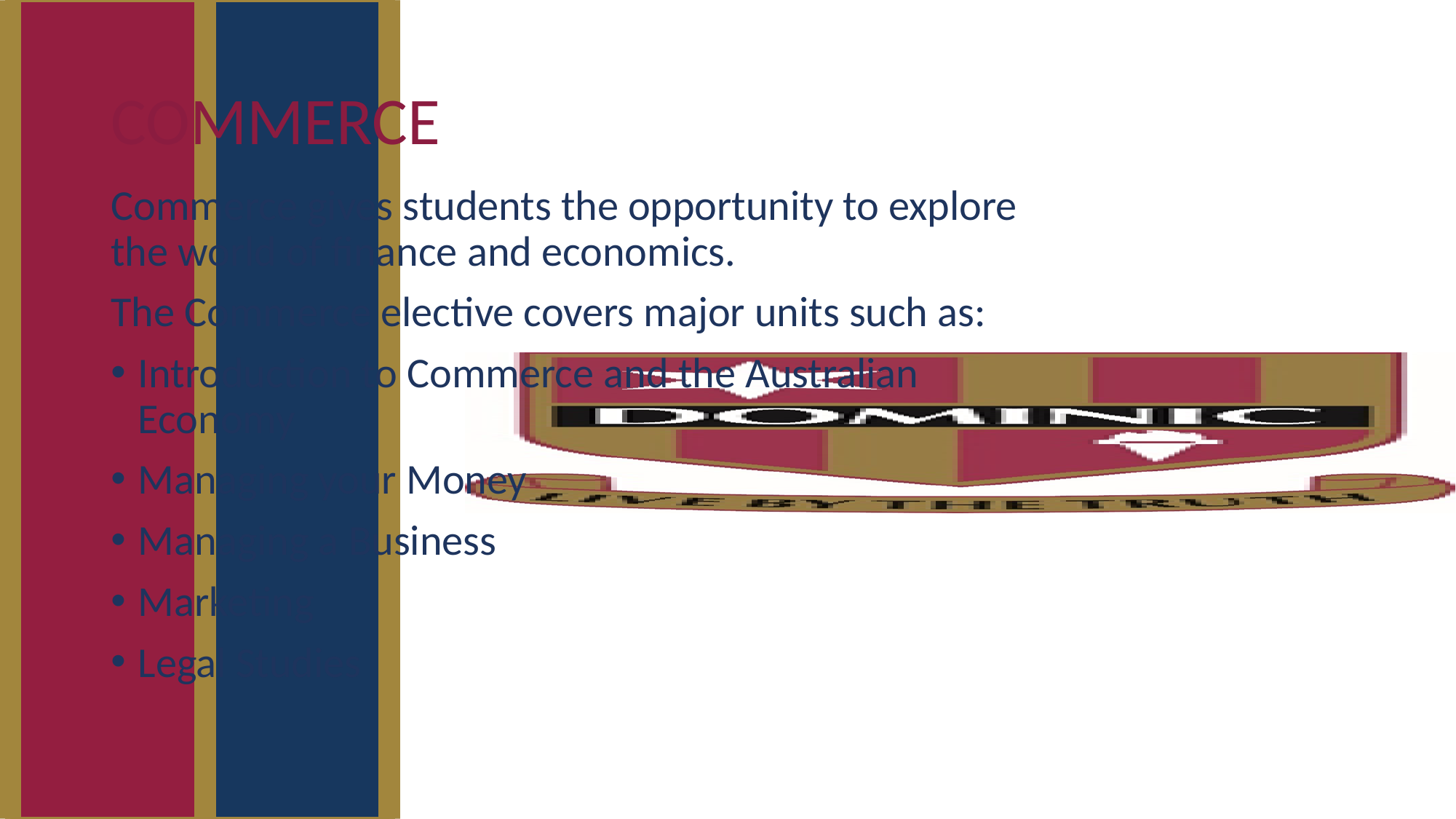

# COMMERCE
Commerce gives students the opportunity to explore the world of finance and economics.
The Commerce elective covers major units such as:
Introduction to Commerce and the Australian Economy
Managing your Money
Managing a Business
Marketing
Legal Studies